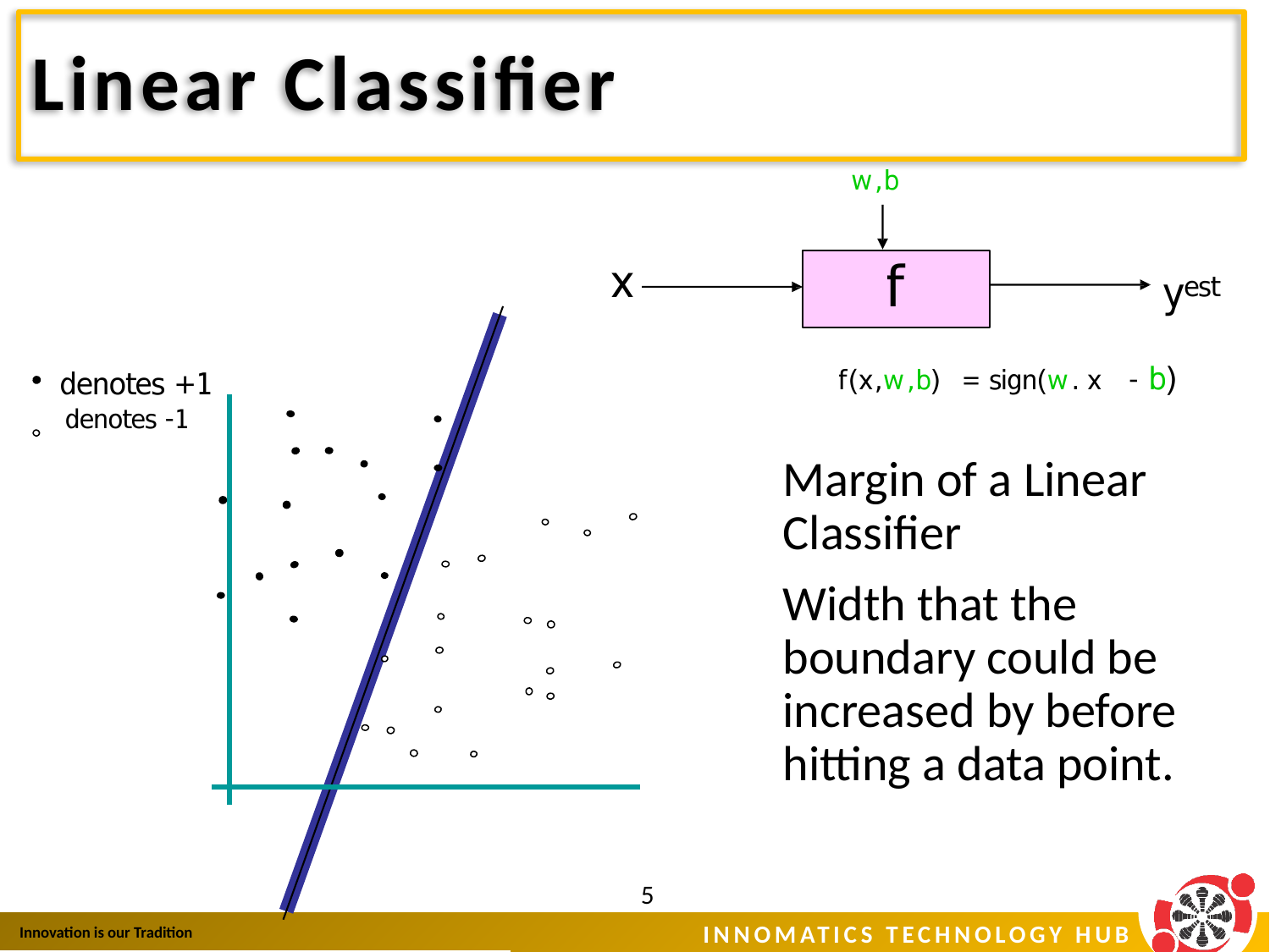

# Linear Classifier
w,b

f
x
yest
b)

f(x,w,b)
= sign(w. x
-

denotes +1
denotes -1

Margin of a Linear Classifier
Width that the boundary could be increased by before hitting a data point.